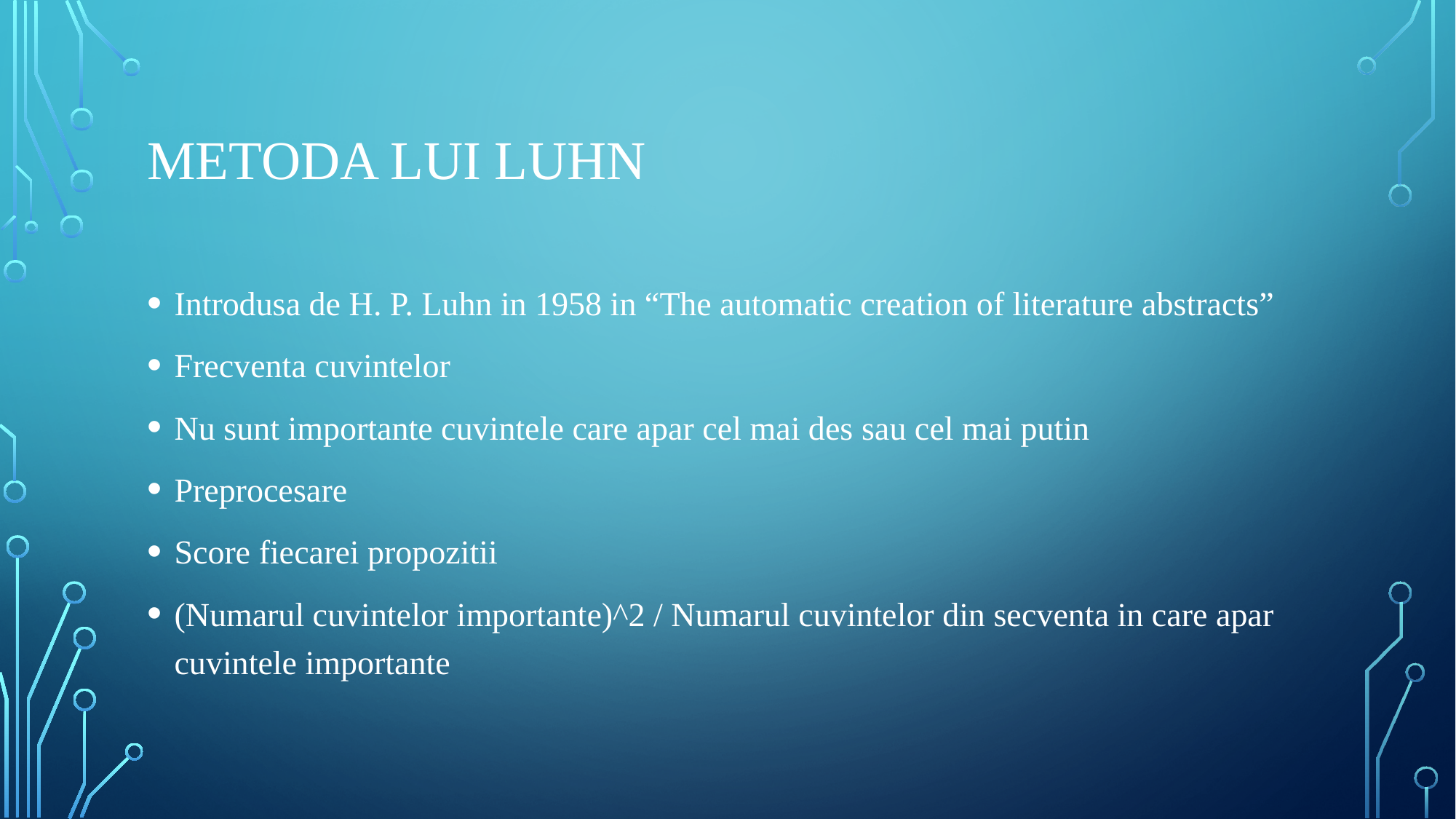

# Metoda lui Luhn
Introdusa de H. P. Luhn in 1958 in “The automatic creation of literature abstracts”
Frecventa cuvintelor
Nu sunt importante cuvintele care apar cel mai des sau cel mai putin
Preprocesare
Score fiecarei propozitii
(Numarul cuvintelor importante)^2 / Numarul cuvintelor din secventa in care apar cuvintele importante